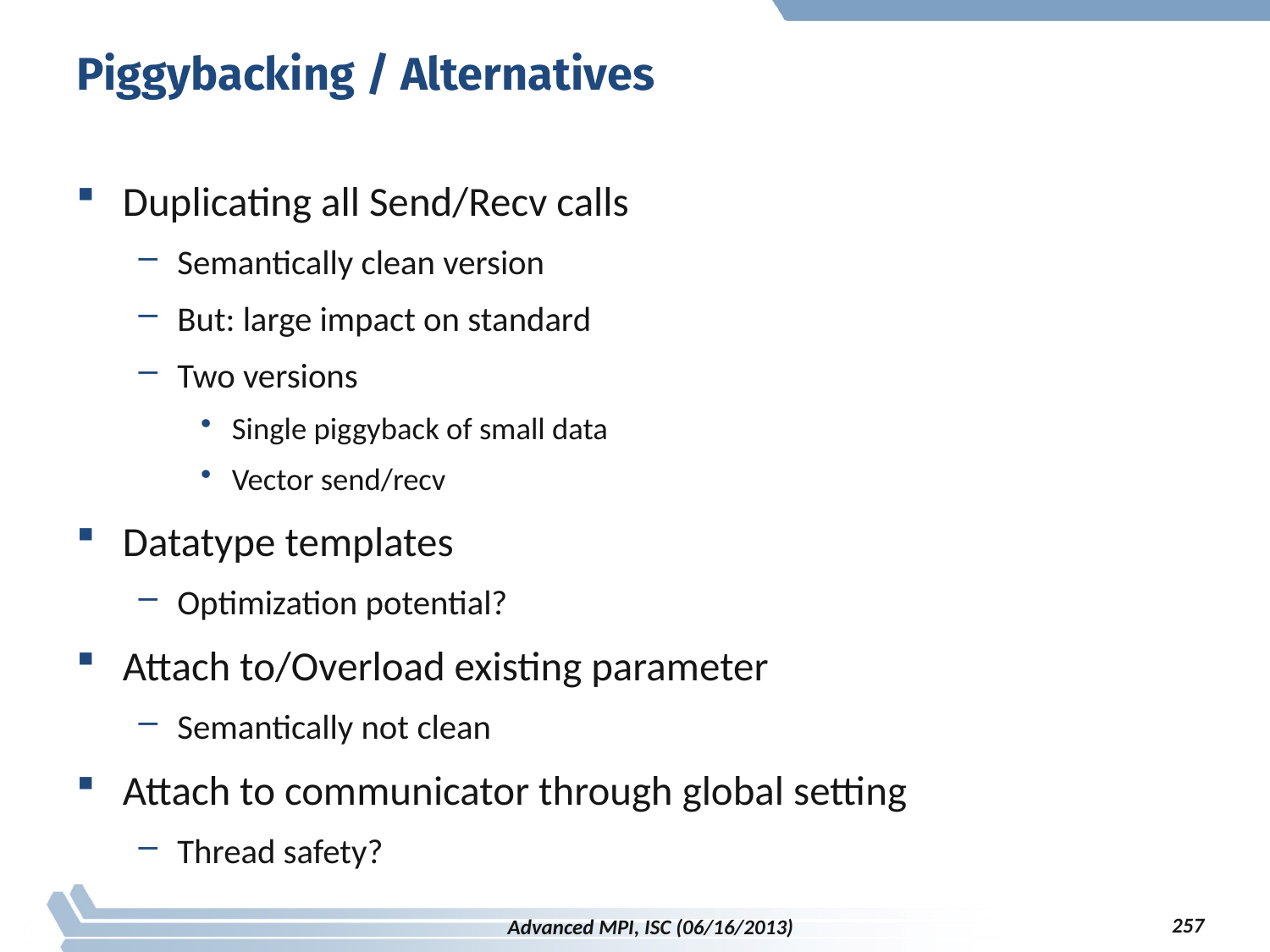

# Piggybacking / Alternatives
Duplicating all Send/Recv calls
Semantically clean version
But: large impact on standard
Two versions
Single piggyback of small data
Vector send/recv
Datatype templates
Optimization potential?
Attach to/Overload existing parameter
Semantically not clean
Attach to communicator through global setting
Thread safety?
257
Advanced MPI, ISC (06/16/2013)